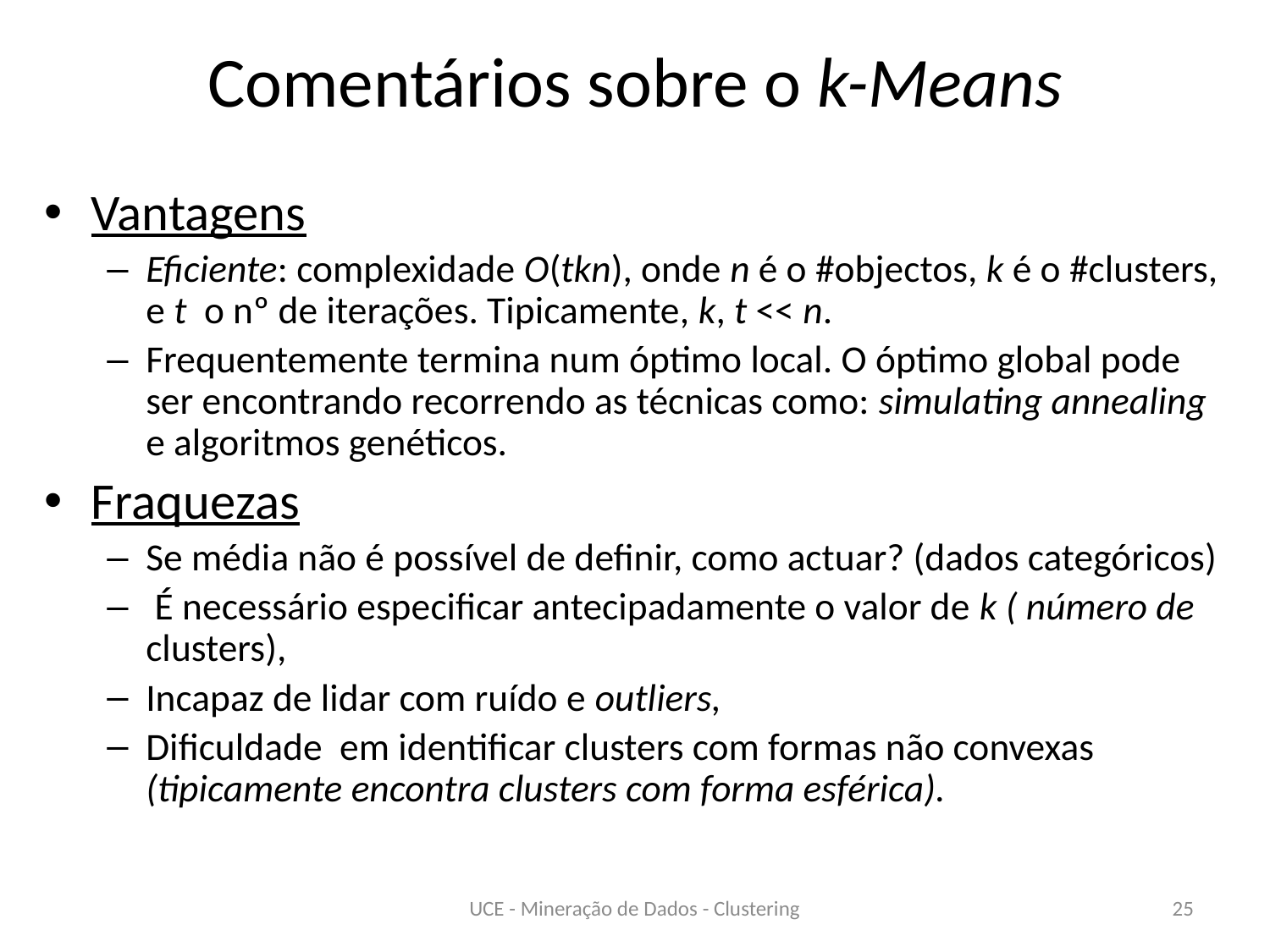

# Comentários sobre o k-Means
Vantagens
Eficiente: complexidade O(tkn), onde n é o #objectos, k é o #clusters, e t  o nº de iterações. Tipicamente, k, t << n.
Frequentemente termina num óptimo local. O óptimo global pode ser encontrando recorrendo as técnicas como: simulating annealing e algoritmos genéticos.
Fraquezas
Se média não é possível de definir, como actuar? (dados categóricos)
 É necessário especificar antecipadamente o valor de k ( número de clusters),
Incapaz de lidar com ruído e outliers,
Dificuldade  em identificar clusters com formas não convexas (tipicamente encontra clusters com forma esférica).
UCE - Mineração de Dados - Clustering
25